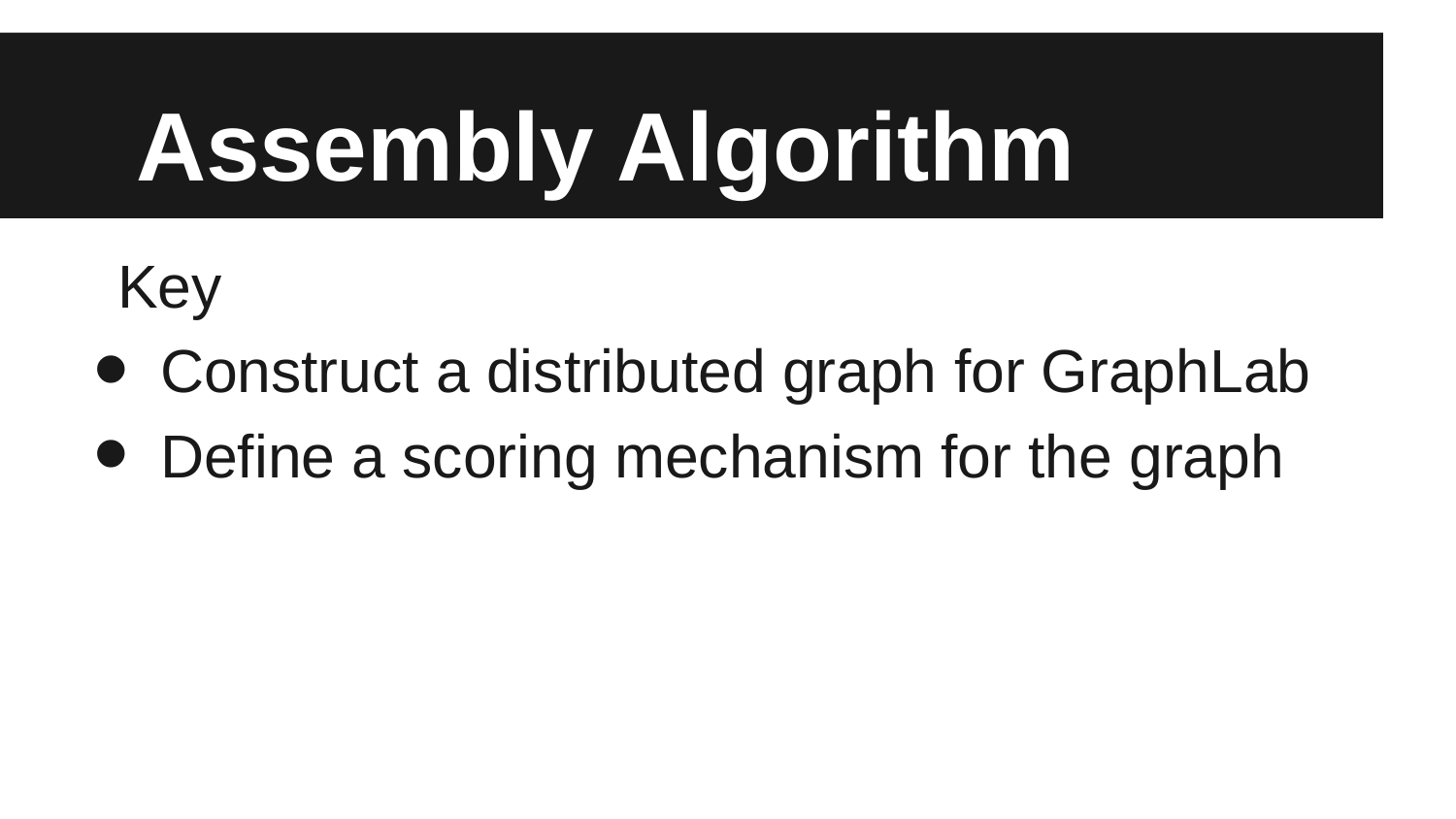

# Assembly Algorithm
Key
Construct a distributed graph for GraphLab
Define a scoring mechanism for the graph